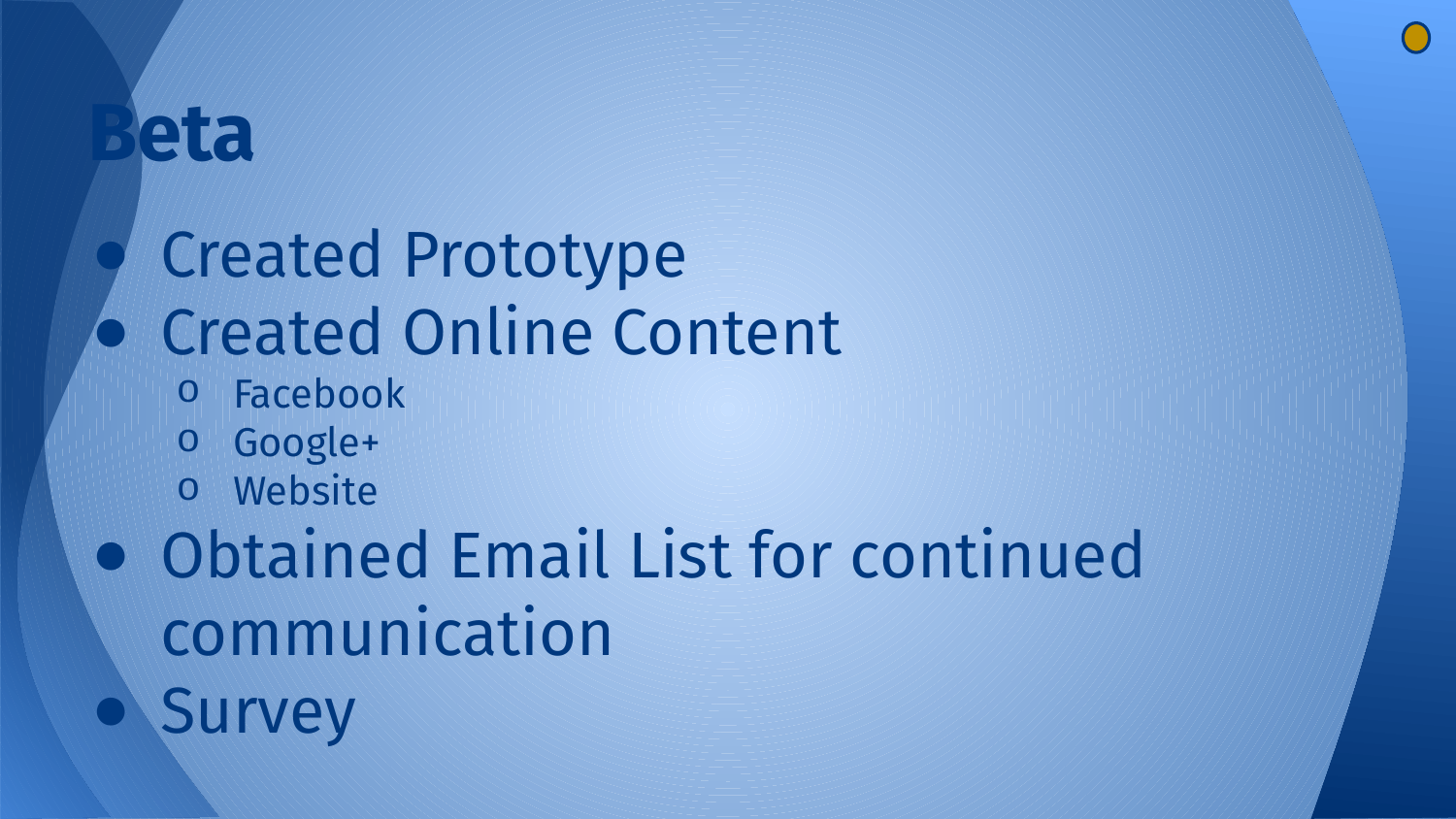

# Beta
Created Prototype
Created Online Content
Facebook
Google+
Website
Obtained Email List for continued communication
Survey